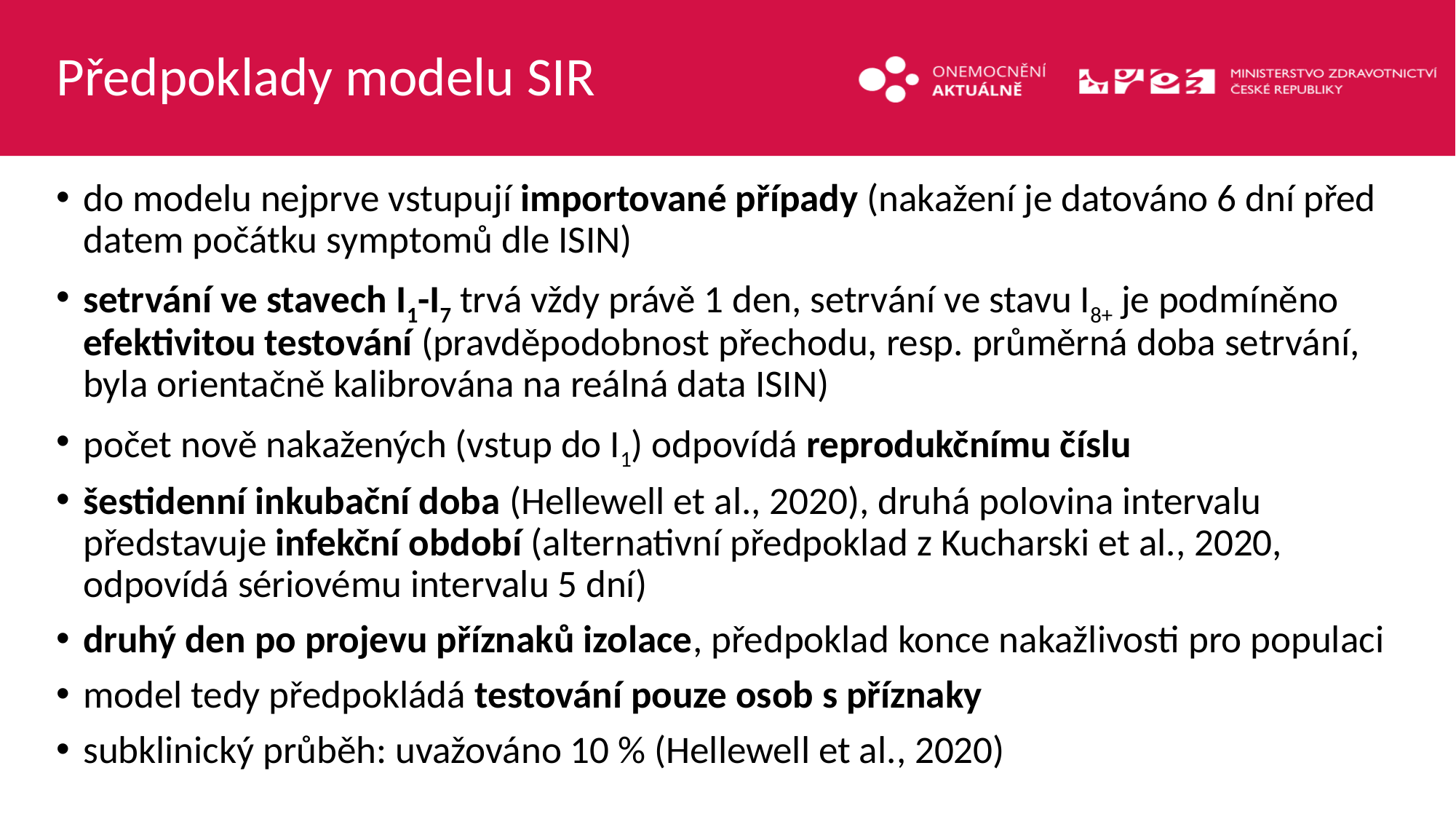

# Předpoklady modelu SIR
do modelu nejprve vstupují importované případy (nakažení je datováno 6 dní před datem počátku symptomů dle ISIN)
setrvání ve stavech I1-I7 trvá vždy právě 1 den, setrvání ve stavu I8+ je podmíněno efektivitou testování (pravděpodobnost přechodu, resp. průměrná doba setrvání, byla orientačně kalibrována na reálná data ISIN)
počet nově nakažených (vstup do I1) odpovídá reprodukčnímu číslu
šestidenní inkubační doba (Hellewell et al., 2020), druhá polovina intervalu představuje infekční období (alternativní předpoklad z Kucharski et al., 2020, odpovídá sériovému intervalu 5 dní)
druhý den po projevu příznaků izolace, předpoklad konce nakažlivosti pro populaci
model tedy předpokládá testování pouze osob s příznaky
subklinický průběh: uvažováno 10 % (Hellewell et al., 2020)